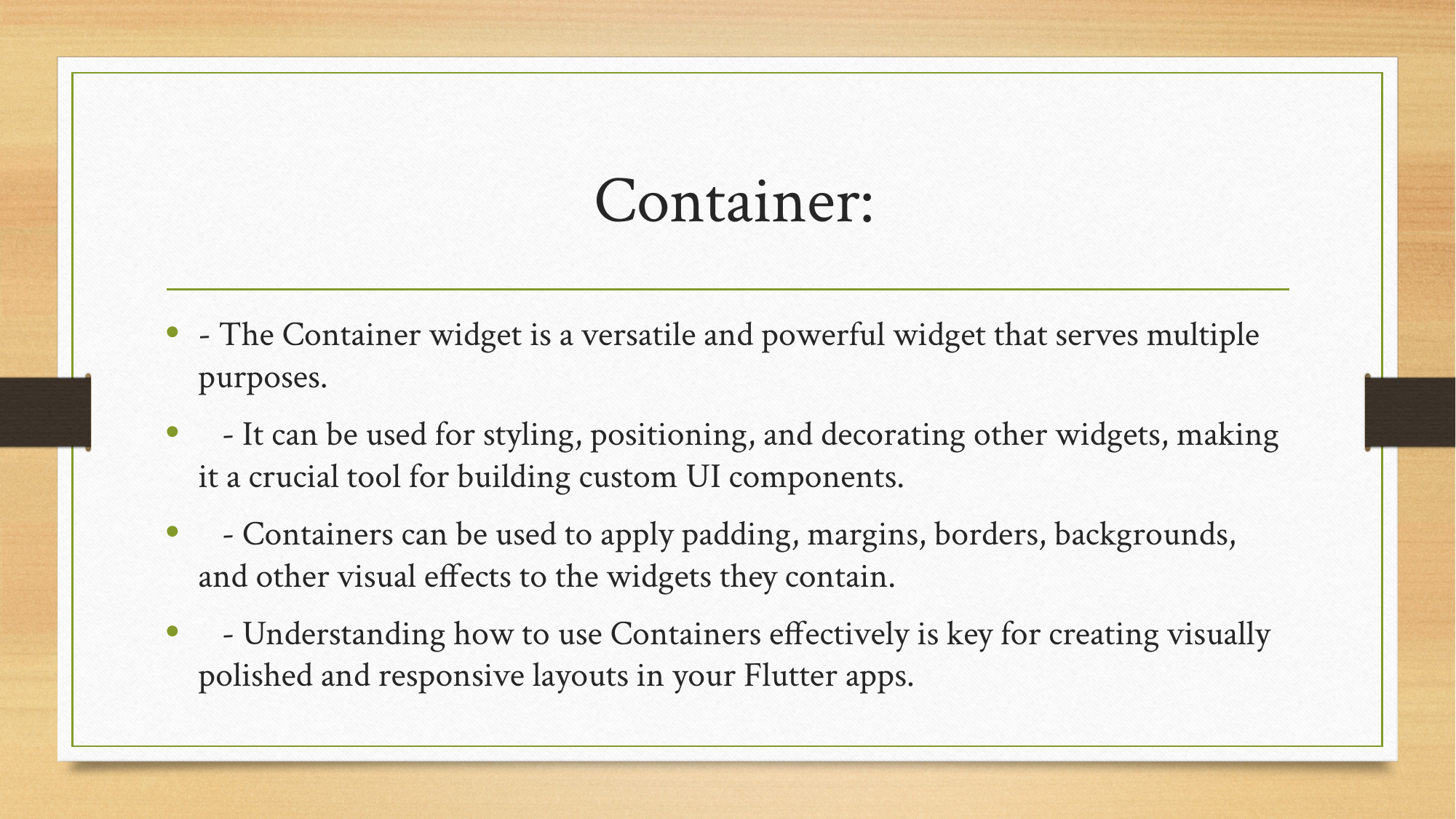

# Container:
- The Container widget is a versatile and powerful widget that serves multiple purposes.
   - It can be used for styling, positioning, and decorating other widgets, making it a crucial tool for building custom UI components.
   - Containers can be used to apply padding, margins, borders, backgrounds, and other visual effects to the widgets they contain.
   - Understanding how to use Containers effectively is key for creating visually polished and responsive layouts in your Flutter apps.